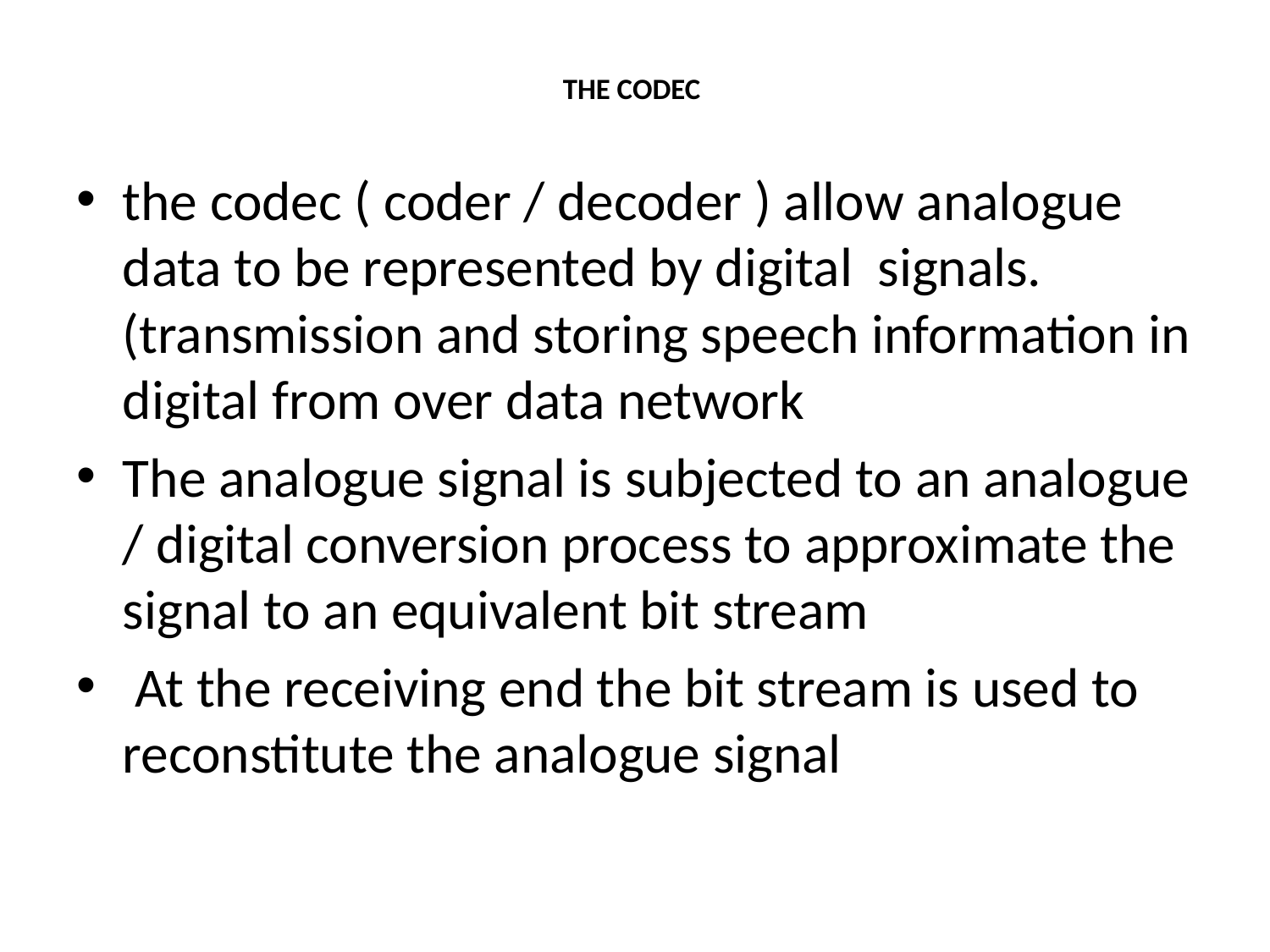

# THE CODEC
the codec ( coder / decoder ) allow analogue data to be represented by digital  signals. (transmission and storing speech information in digital from over data network
The analogue signal is subjected to an analogue / digital conversion process to approximate the signal to an equivalent bit stream
 At the receiving end the bit stream is used to reconstitute the analogue signal